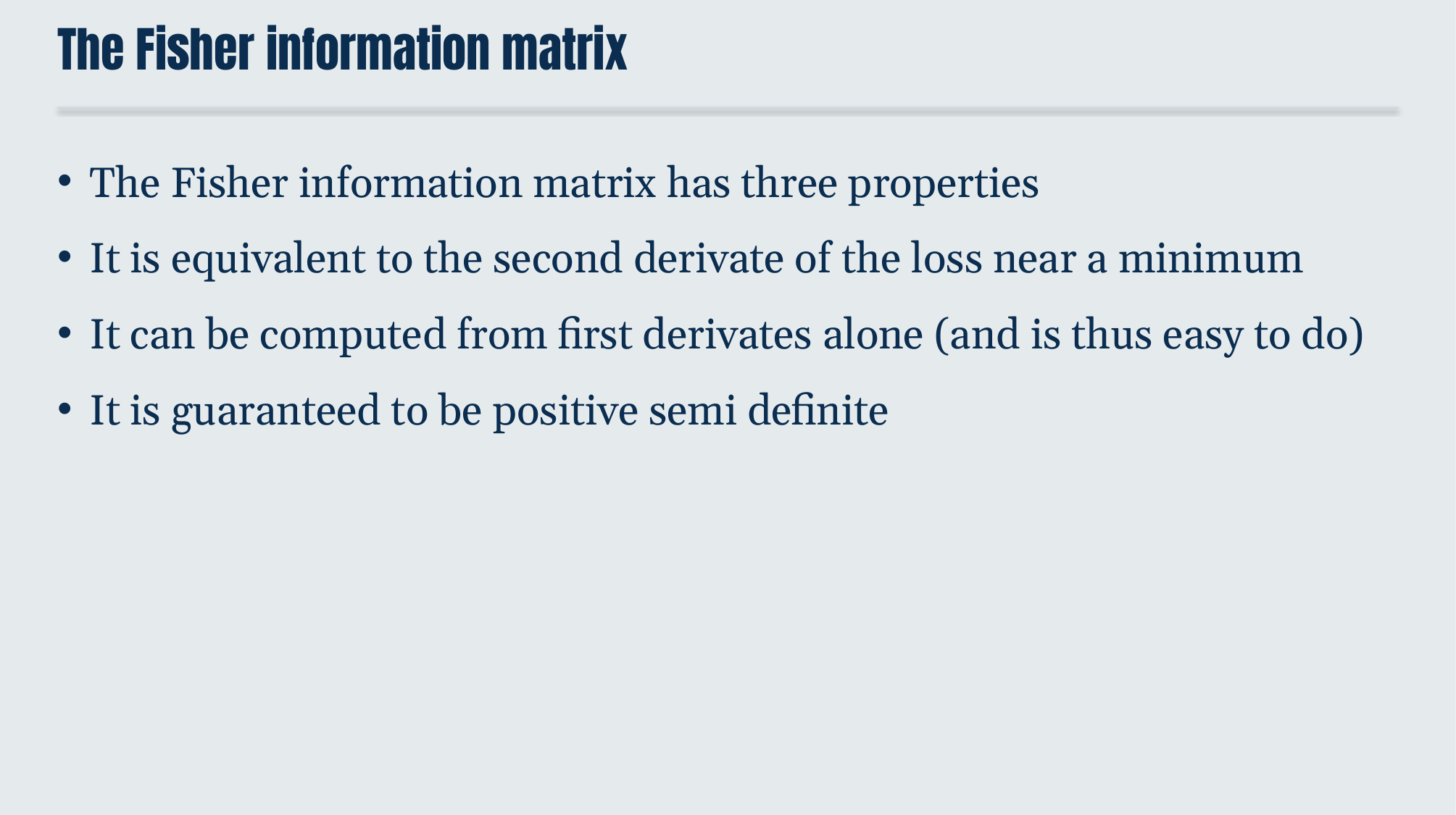

# The Fisher information matrix
The Fisher information matrix has three properties
It is equivalent to the second derivate of the loss near a minimum
It can be computed from first derivates alone (and is thus easy to do)
It is guaranteed to be positive semi definite